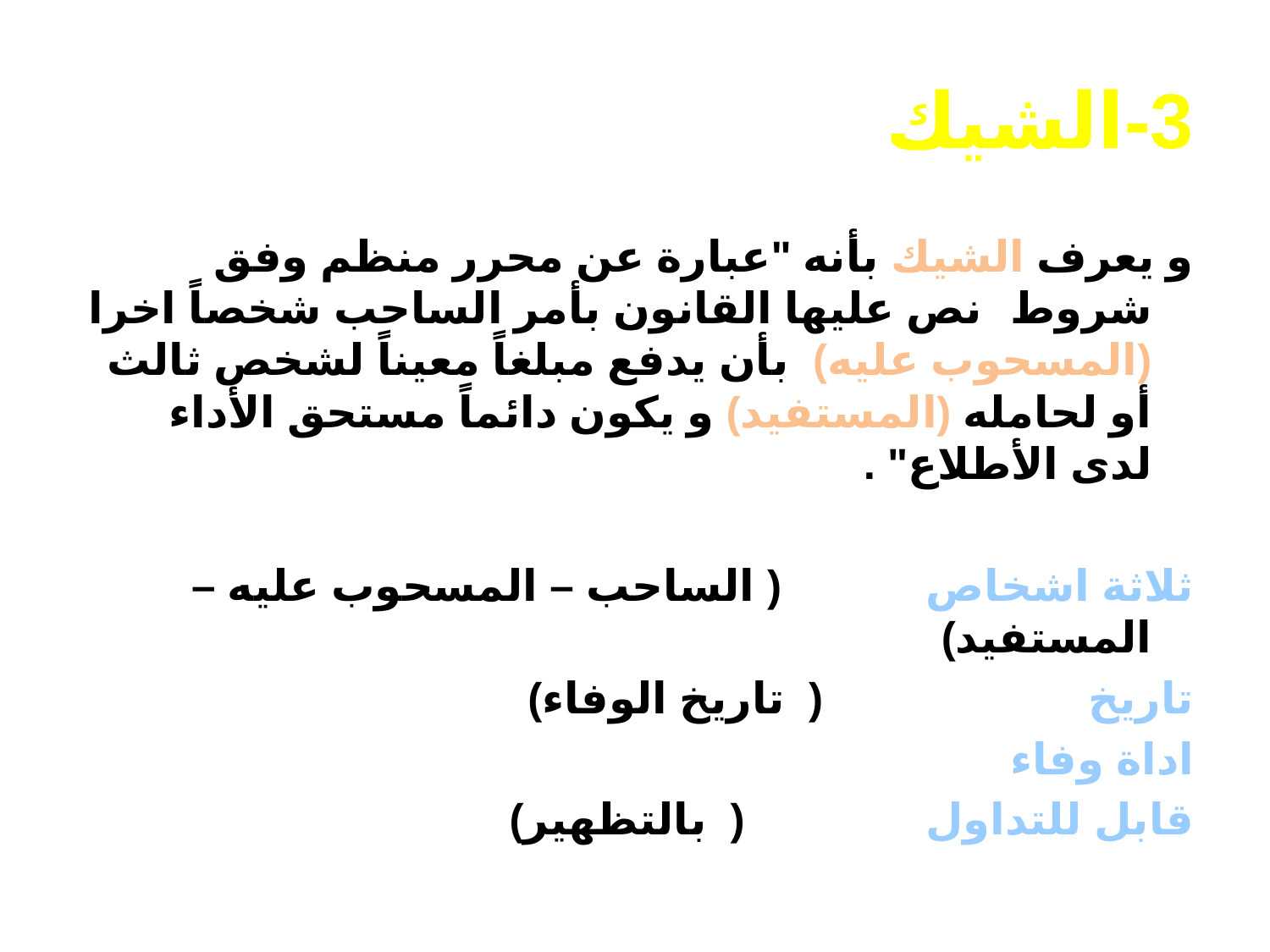

# 3-الشيك
و يعرف الشيك بأنه "عبارة عن محرر منظم وفق شروط  نص عليها القانون بأمر الساحب شخصاً اخرا (المسحوب عليه)  بأن يدفع مبلغاً معيناً لشخص ثالث أو لحامله (المستفيد) و يكون دائماً مستحق الأداء لدى الأطلاع" .

ثلاثة اشخاص            ( الساحب – المسحوب عليه – المستفيد)
تاريخ                      (  تاريخ الوفاء)
اداة وفاء
قابل للتداول               (  بالتظهير)